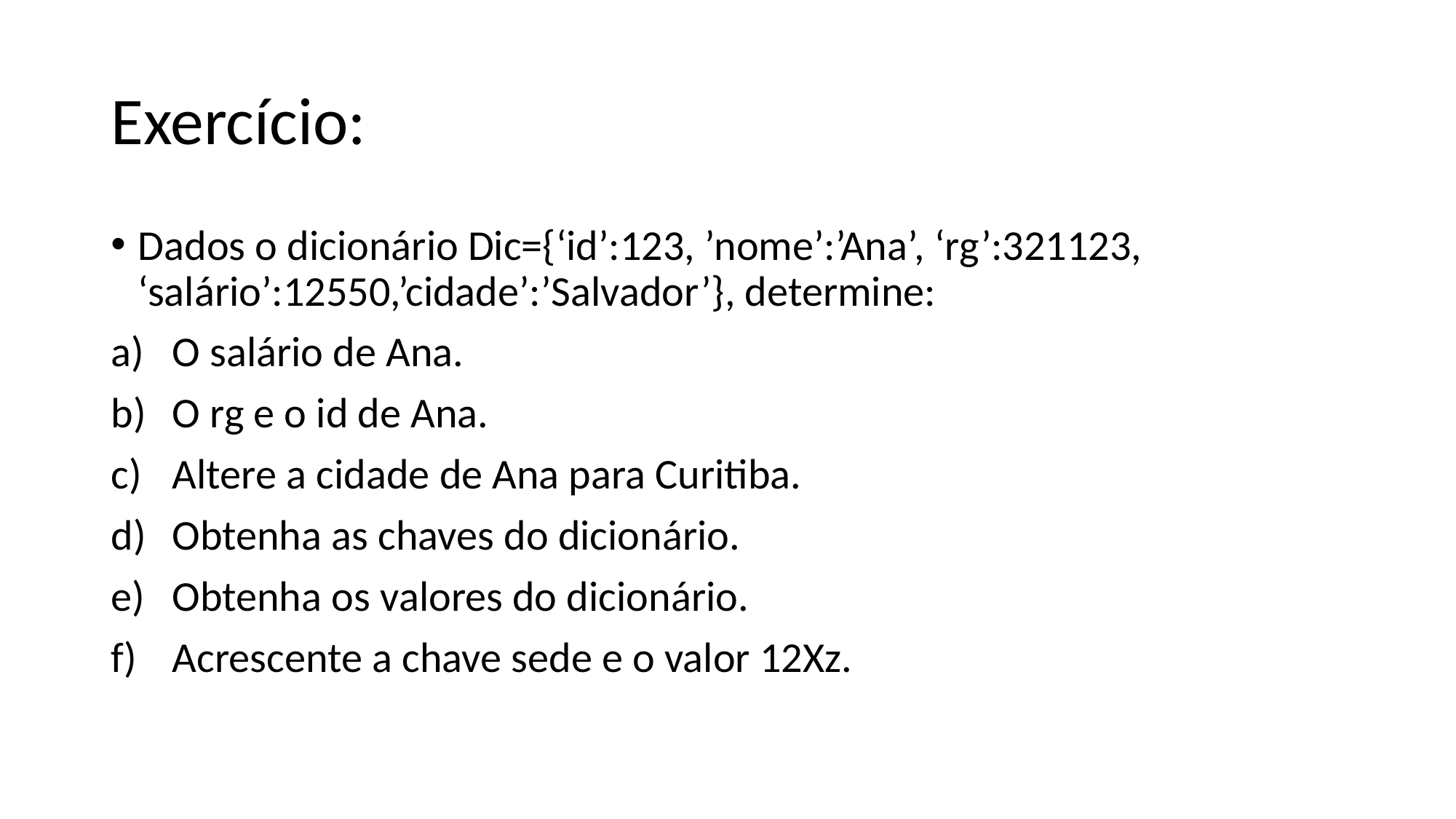

# Exercício:
Dados o dicionário Dic={‘id’:123, ’nome’:’Ana’, ‘rg’:321123, ‘salário’:12550,’cidade’:’Salvador’}, determine:
O salário de Ana.
O rg e o id de Ana.
Altere a cidade de Ana para Curitiba.
Obtenha as chaves do dicionário.
Obtenha os valores do dicionário.
Acrescente a chave sede e o valor 12Xz.